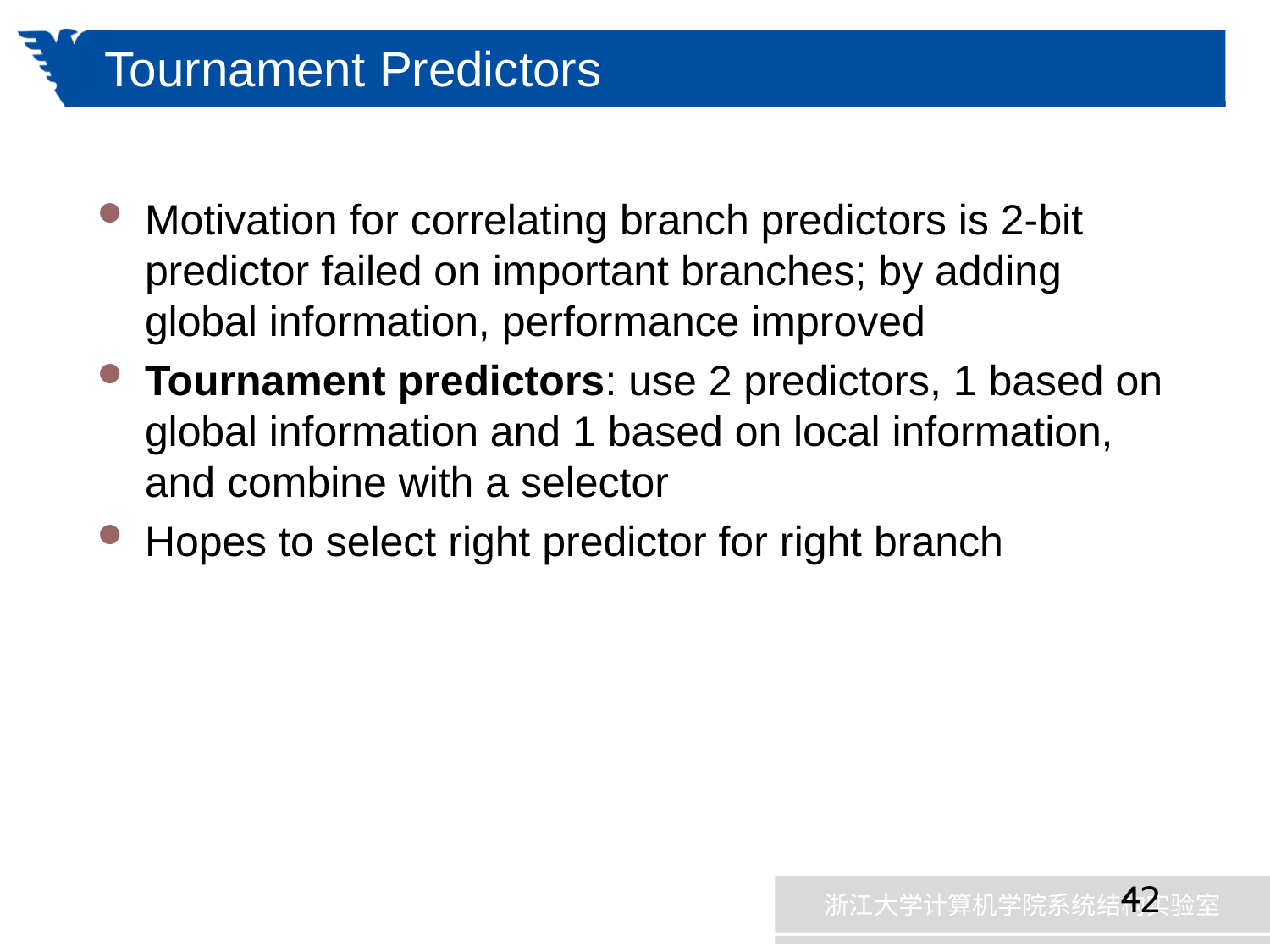

# Tournament Predictors
Motivation for correlating branch predictors is 2-bit predictor failed on important branches; by adding global information, performance improved
Tournament predictors: use 2 predictors, 1 based on global information and 1 based on local information, and combine with a selector
Hopes to select right predictor for right branch